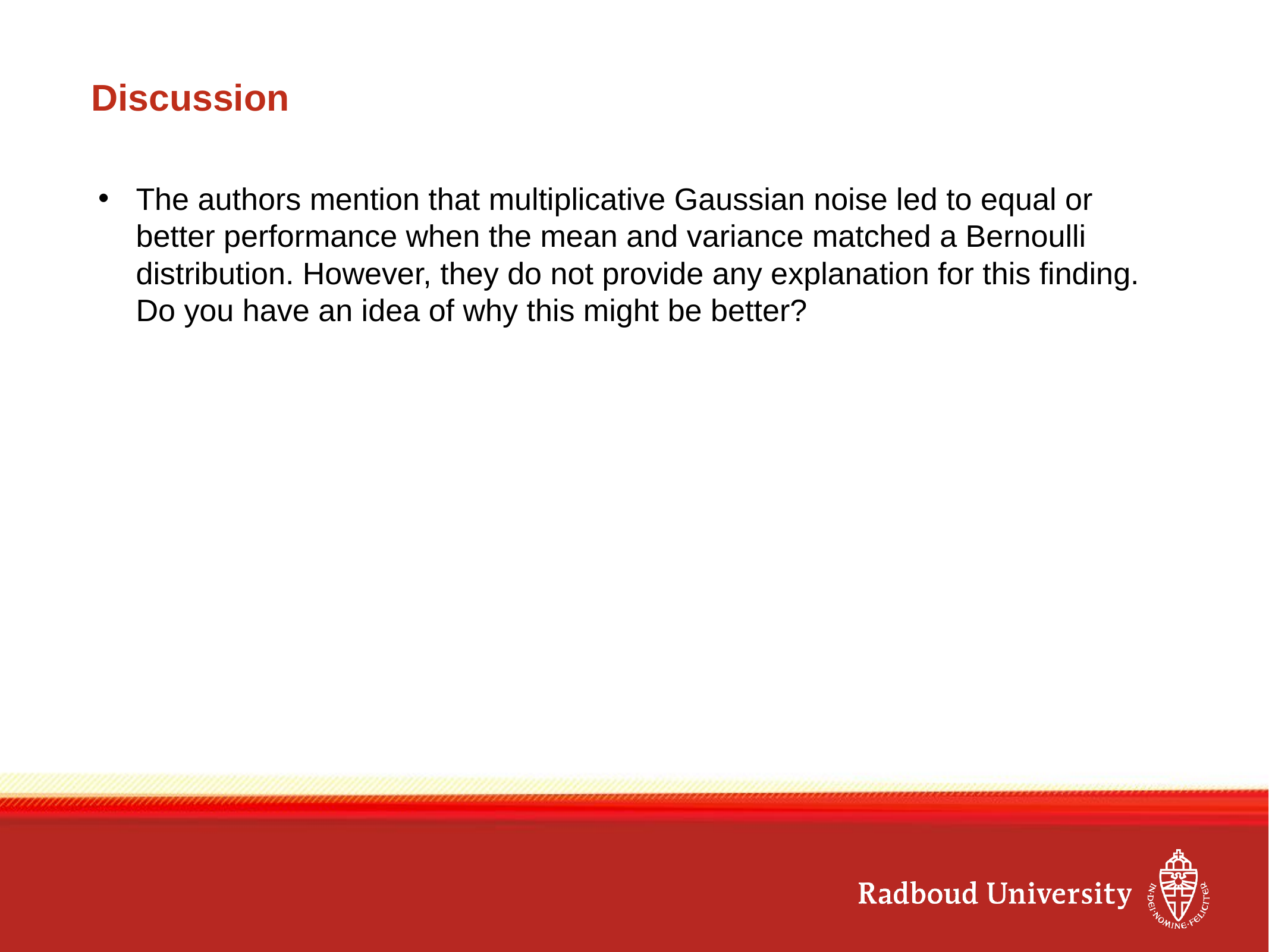

# Discussion
The authors mention that multiplicative Gaussian noise led to equal or better performance when the mean and variance matched a Bernoulli distribution. However, they do not provide any explanation for this finding. Do you have an idea of why this might be better?